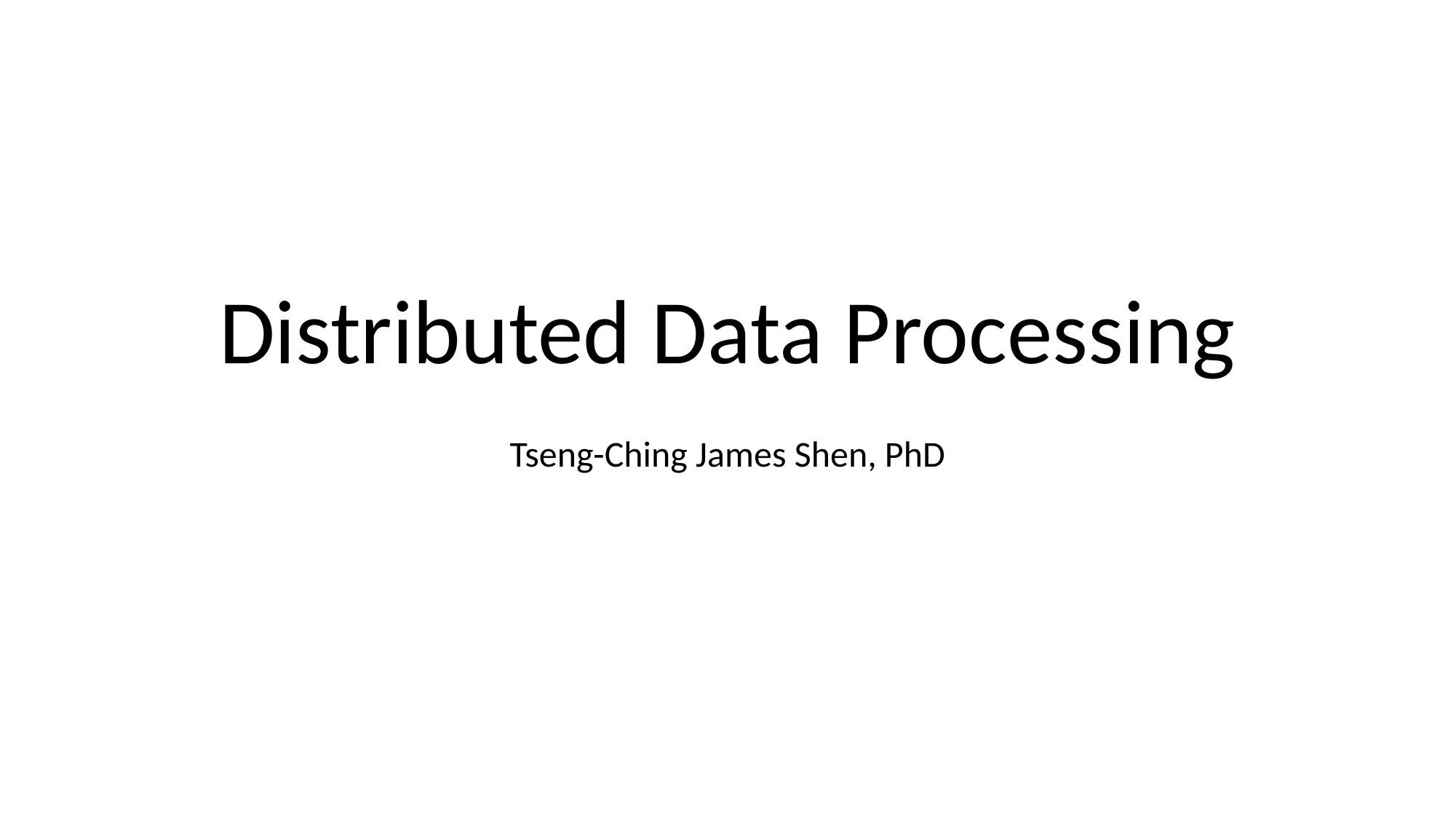

# Distributed Data Processing
Tseng-Ching James Shen, PhD